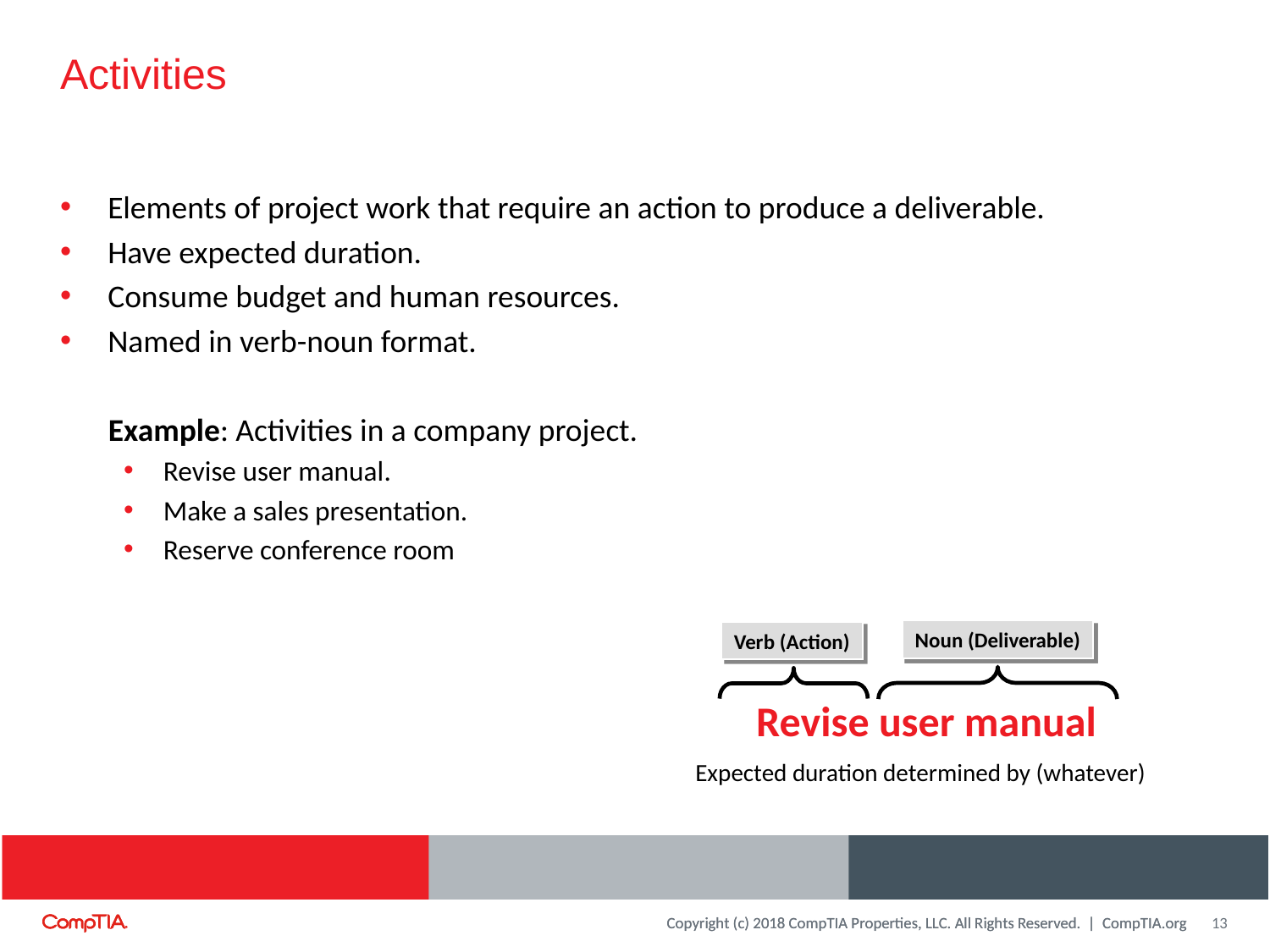

# Activities
Elements of project work that require an action to produce a deliverable.
Have expected duration.
Consume budget and human resources.
Named in verb-noun format.

Example: Activities in a company project.
Revise user manual.
Make a sales presentation.
Reserve conference room

Noun (Deliverable)
Verb (Action)
Expected duration determined by (whatever)
Revise user manual
13